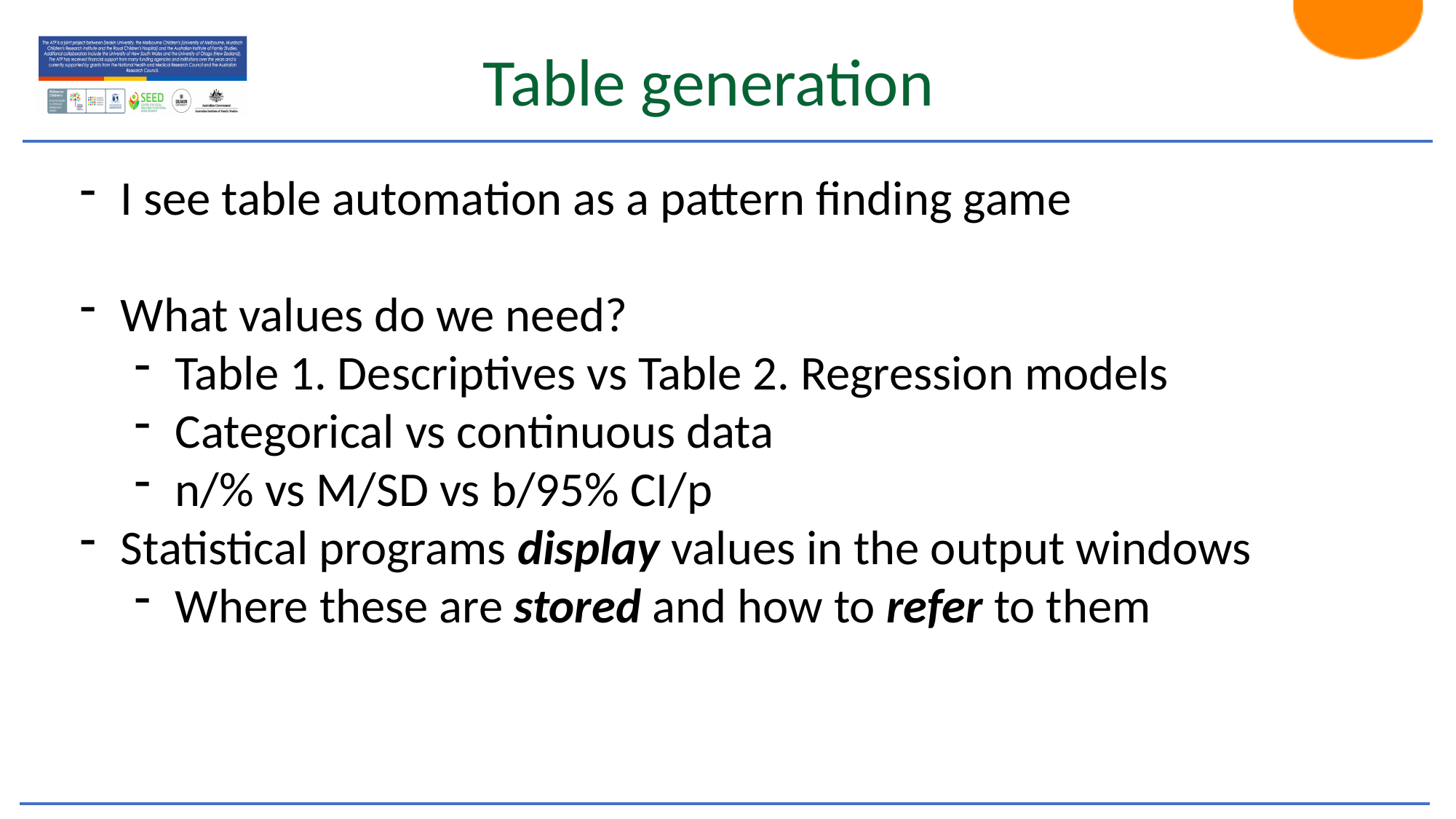

# Table generation
I see table automation as a pattern finding game

What values do we need?
Table 1. Descriptives vs Table 2. Regression models
Categorical vs continuous data
n/% vs M/SD vs b/95% CI/p
Statistical programs display values in the output windows
Where these are stored and how to refer to them